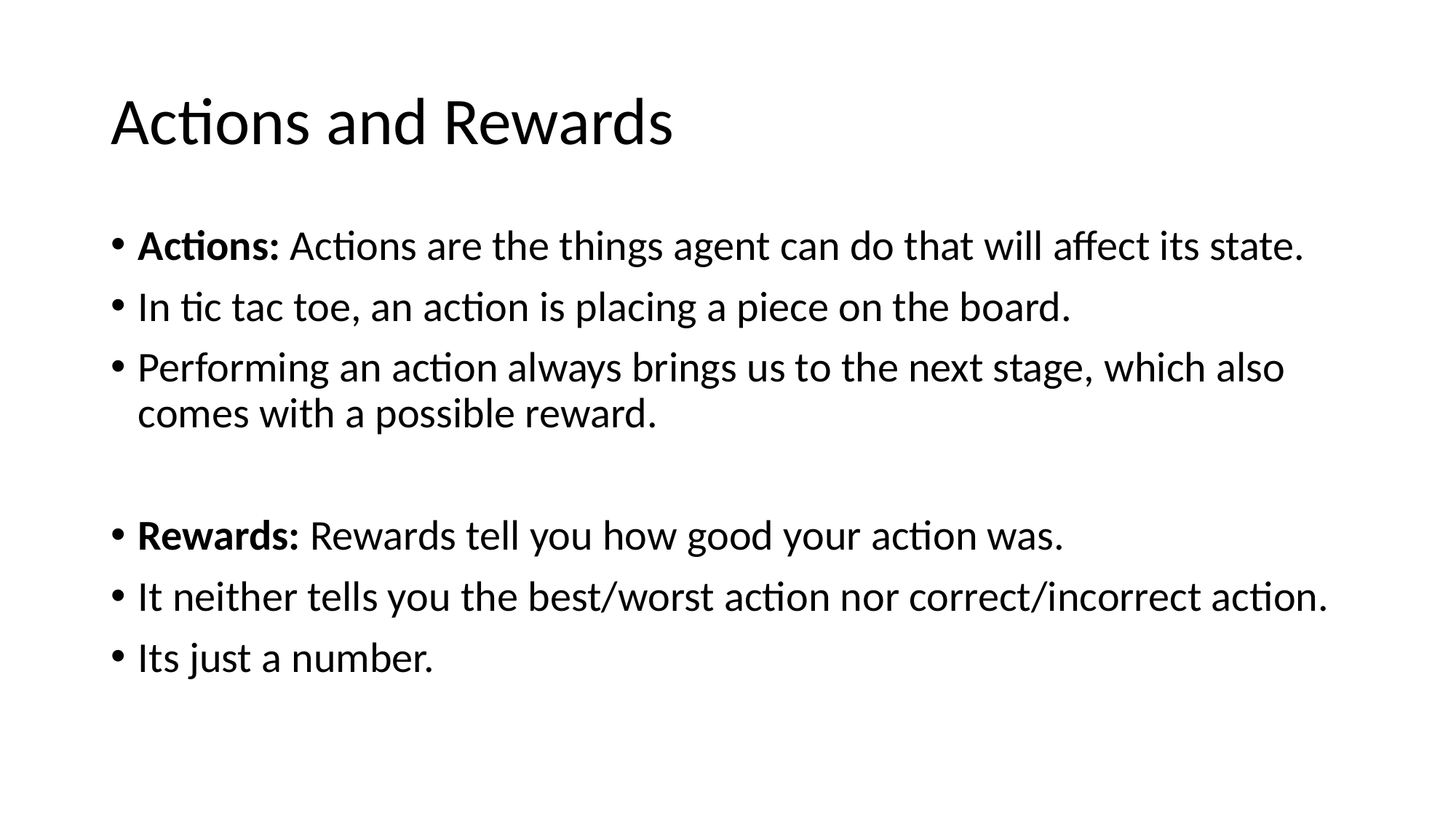

# Actions and Rewards
Actions: Actions are the things agent can do that will affect its state.
In tic tac toe, an action is placing a piece on the board.
Performing an action always brings us to the next stage, which also comes with a possible reward.

Rewards: Rewards tell you how good your action was.
It neither tells you the best/worst action nor correct/incorrect action.
Its just a number.